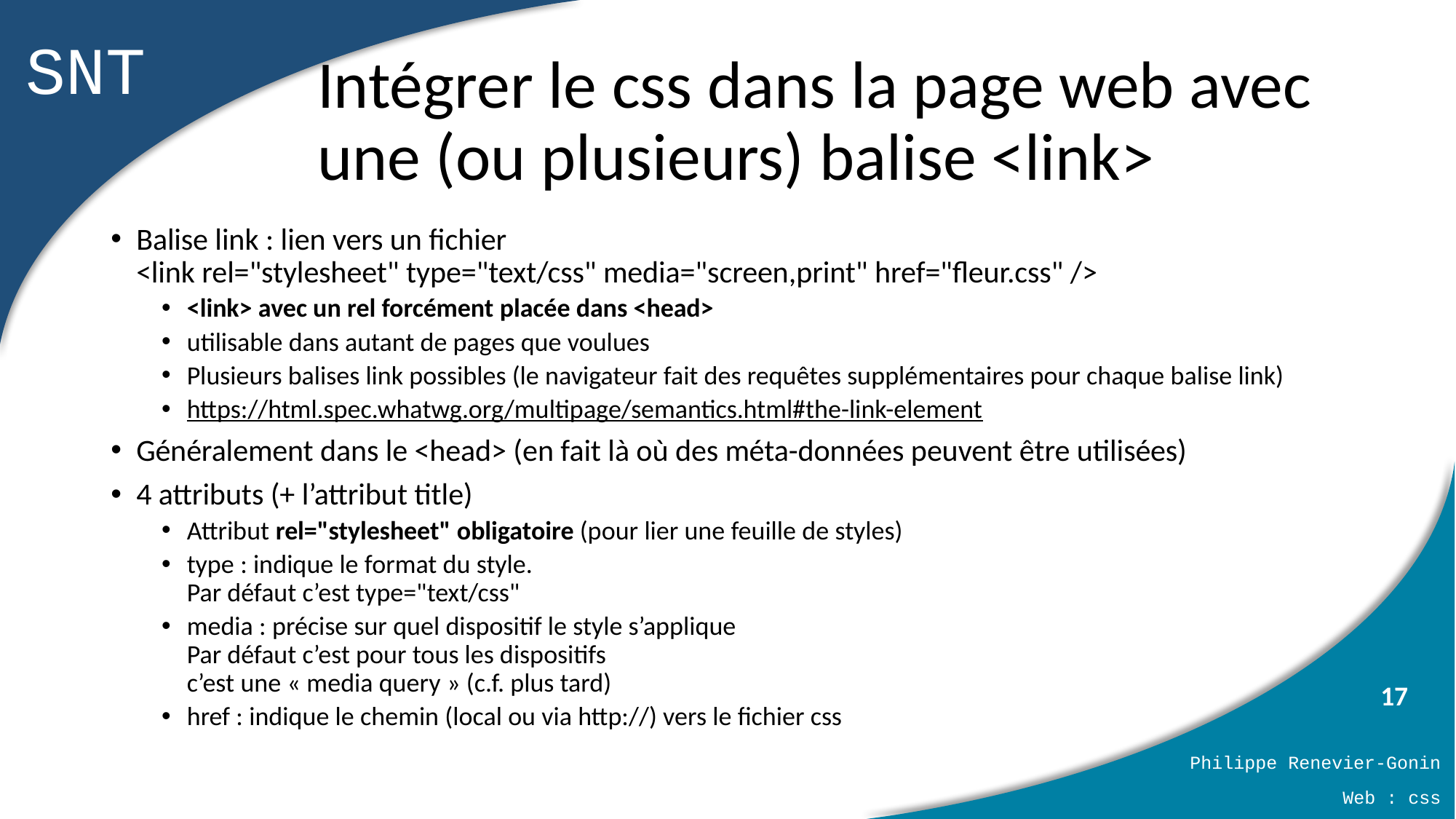

# Intégrer le css dans la page web avec une (ou plusieurs) balise <link>
Balise link : lien vers un fichier
<link rel="stylesheet" type="text/css" media="screen,print" href="fleur.css" />
<link> avec un rel forcément placée dans <head>
utilisable dans autant de pages que voulues
Plusieurs balises link possibles (le navigateur fait des requêtes supplémentaires pour chaque balise link)
https://html.spec.whatwg.org/multipage/semantics.html#the-link-element
Généralement dans le <head> (en fait là où des méta-données peuvent être utilisées)
4 attributs (+ l’attribut title)
Attribut rel="stylesheet" obligatoire (pour lier une feuille de styles)
type : indique le format du style.
Par défaut c’est type="text/css"
media : précise sur quel dispositif le style s’applique
Par défaut c’est pour tous les dispositifs
c’est une « media query » (c.f. plus tard)
href : indique le chemin (local ou via http://) vers le fichier css